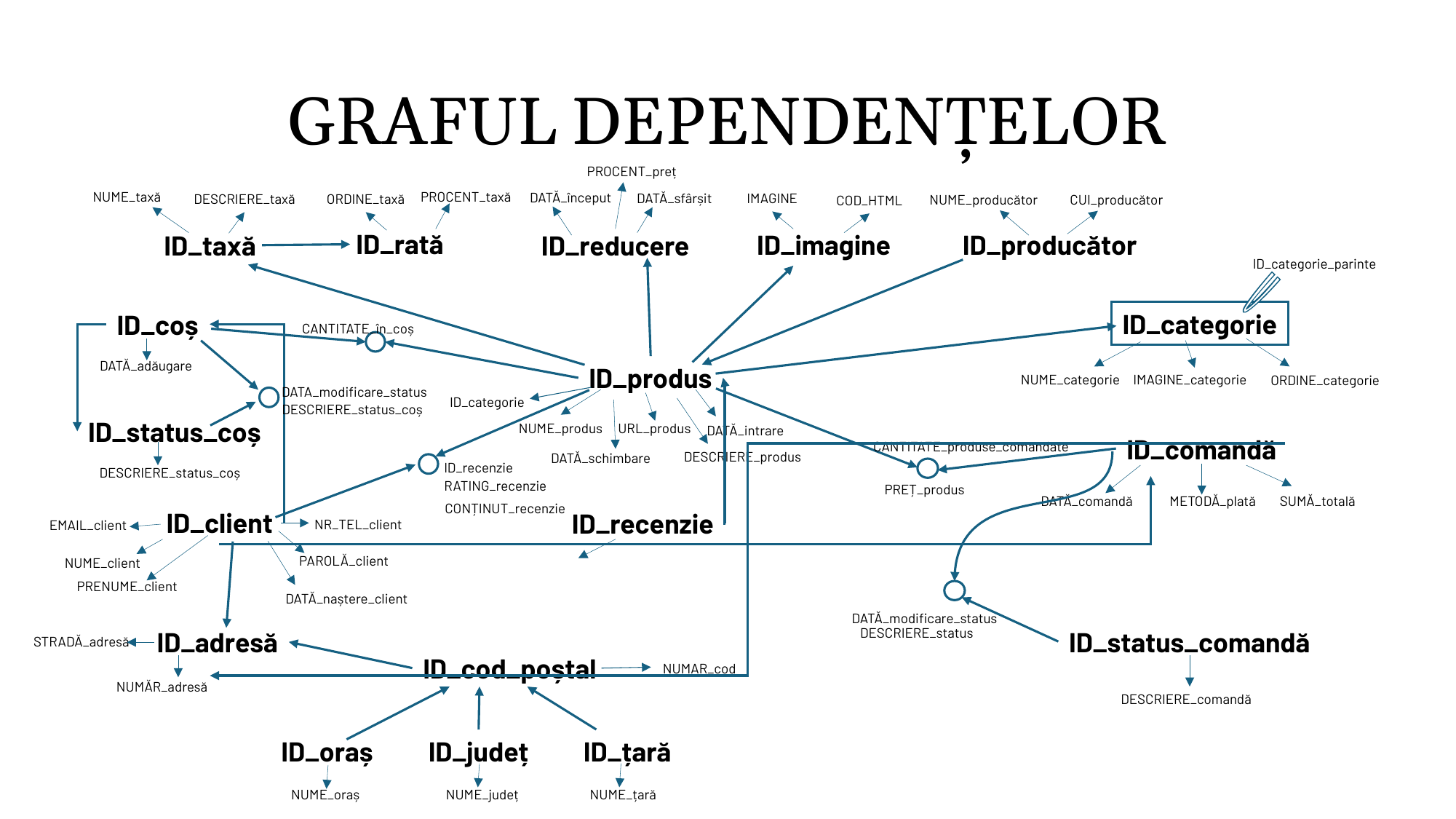

# GRAFUL DEPENDENȚELOR
PROCENT_preț
NUME_taxă
PROCENT_taxă
DATĂ_început
DATĂ_sfârșit
IMAGINE
DESCRIERE_taxă
ORDINE_taxă
CUI_producător
NUME_producător
COD_HTML
ID_rată
ID_imagine
ID_producător
ID_taxă
ID_reducere

ID_categorie_parinte
ID_categorie
ID_coș
CANTITATE_în_coș

DATĂ_adăugare
ID_produs
NUME_categorie
IMAGINE_categorie
ORDINE_categorie
DATA_modificare_status

ID_categorie
DESCRIERE_status_coș
ID_status_coș
NUME_produs
URL_produs
DATĂ_intrare
ID_comandă
CANTITATE_produse_comandate
DESCRIERE_produs
DATĂ_schimbare
ID_recenzie

DESCRIERE_status_coș

RATING_recenzie
PREȚ_produs
DATĂ_comandă
METODĂ_plată
SUMĂ_totală
CONȚINUT_recenzie
ID_client
ID_recenzie
NR_TEL_client
EMAIL_client
PAROLĂ_client
NUME_client
PRENUME_client

DATĂ_naștere_client
DATĂ_modificare_status
DESCRIERE_status
ID_status_comandă
ID_adresă
STRADĂ_adresă
ID_cod_poștal
NUMAR_cod
NUMĂR_adresă
DESCRIERE_comandă
ID_oraș
ID_județ
ID_țară
NUME_oraș
NUME_județ
NUME_țară